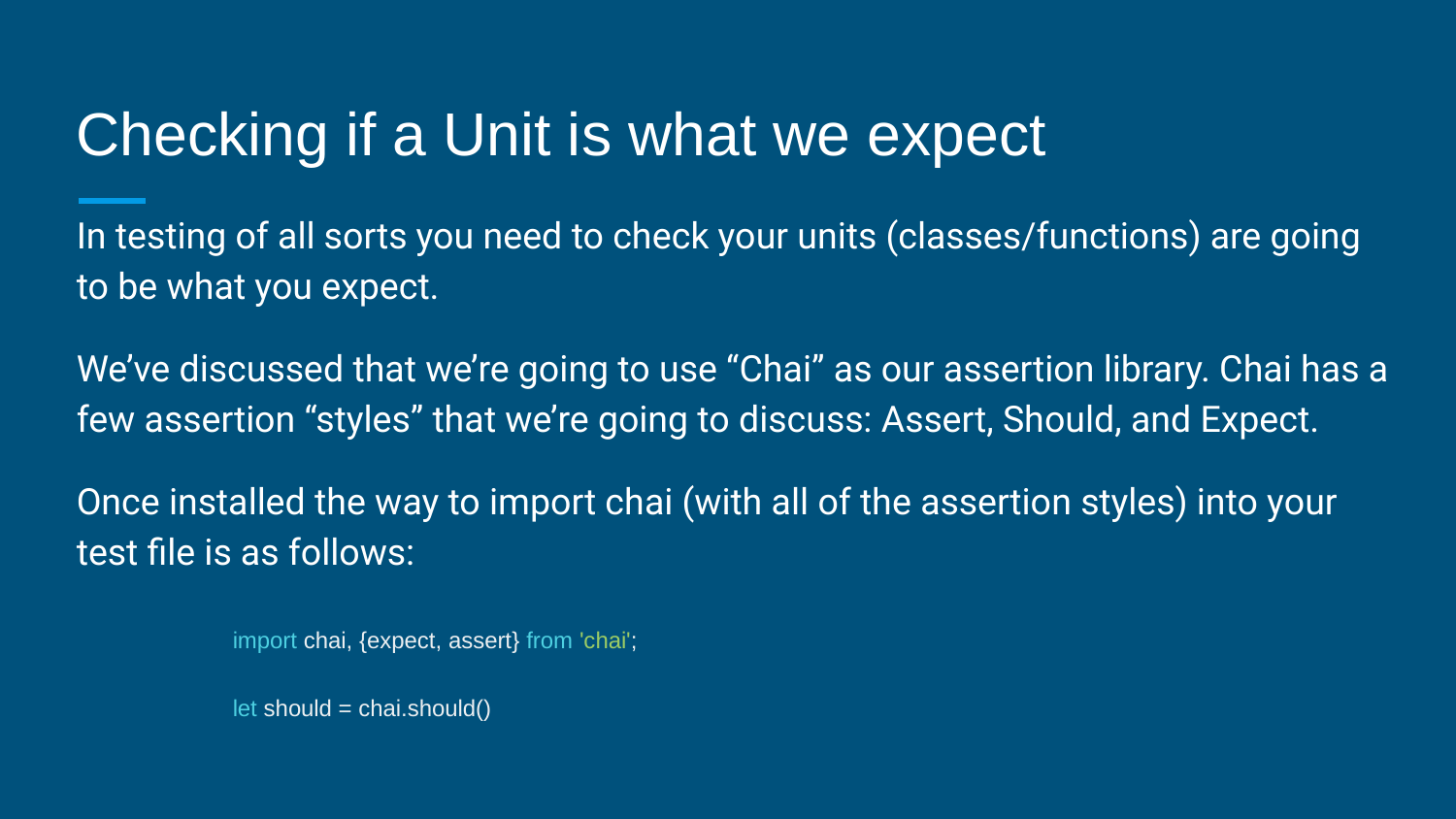

# Checking if a Unit is what we expect
In testing of all sorts you need to check your units (classes/functions) are going to be what you expect.
We’ve discussed that we’re going to use “Chai” as our assertion library. Chai has a few assertion “styles” that we’re going to discuss: Assert, Should, and Expect.
Once installed the way to import chai (with all of the assertion styles) into your test file is as follows:
import chai, {expect, assert} from 'chai';

let should = chai.should()